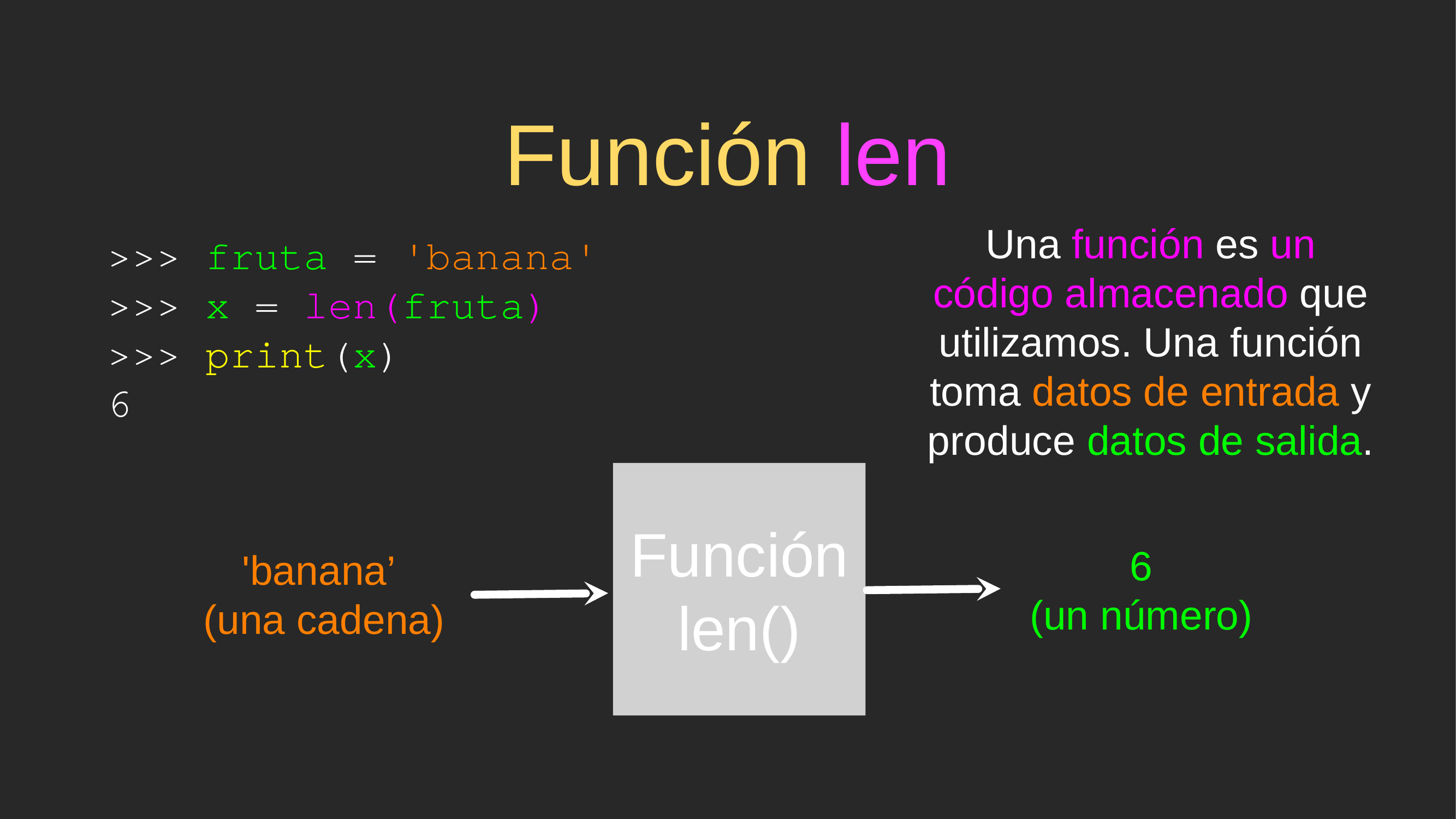

# Función len
>>> fruta = 'banana'
>>> x = len(fruta)
>>> print(x)
6
Una función es un código almacenado que utilizamos. Una función toma datos de entrada y produce datos de salida.
Función len()
6
(un número)
'banana’
(una cadena)